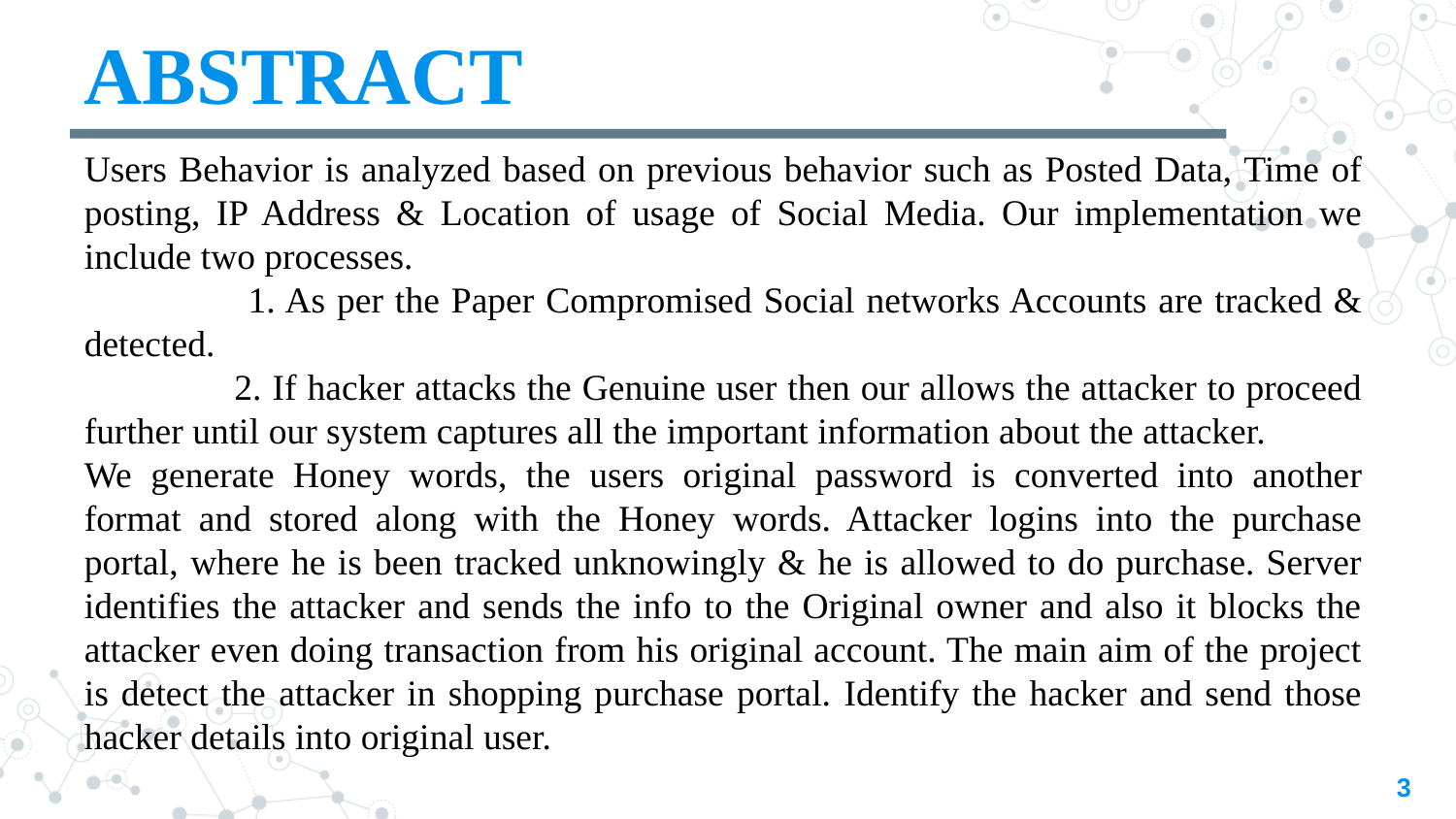

ABSTRACT

Users Behavior is analyzed based on previous behavior such as Posted Data, Time of posting, IP Address & Location of usage of Social Media. Our implementation we include two processes.
              1. As per the Paper Compromised Social networks Accounts are tracked & detected.
              2. If hacker attacks the Genuine user then our allows the attacker to proceed further until our system captures all the important information about the attacker.
We generate Honey words, the users original password is converted into another format and stored along with the Honey words. Attacker logins into the purchase portal, where he is been tracked unknowingly & he is allowed to do purchase. Server identifies the attacker and sends the info to the Original owner and also it blocks the attacker even doing transaction from his original account. The main aim of the project is detect the attacker in shopping purchase portal. Identify the hacker and send those hacker details into original user.

3